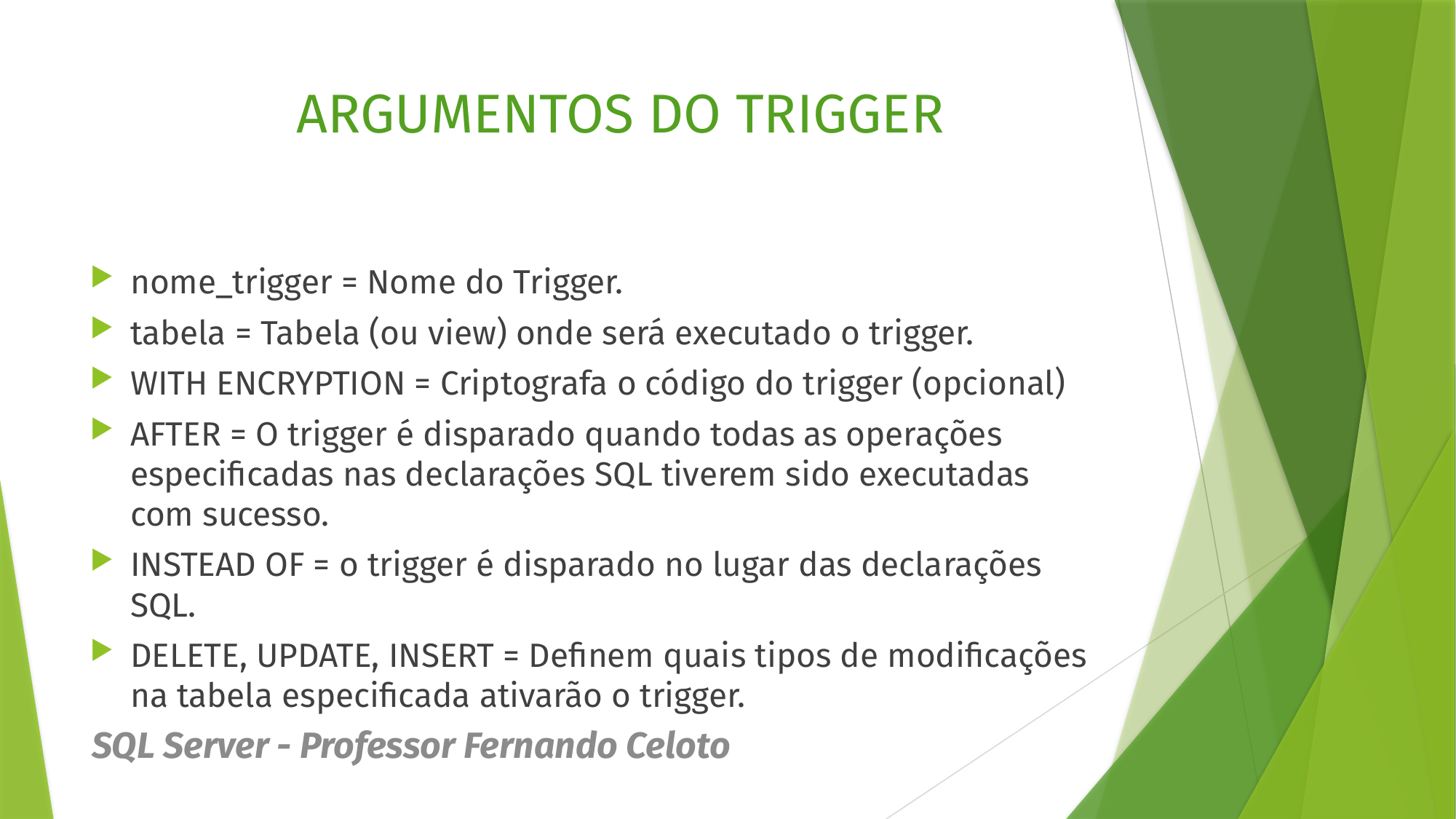

# ARGUMENTOS DO TRIGGER
nome_trigger = Nome do Trigger.
tabela = Tabela (ou view) onde será executado o trigger.
WITH ENCRYPTION = Criptografa o código do trigger (opcional)
AFTER = O trigger é disparado quando todas as operações especificadas nas declarações SQL tiverem sido executadas com sucesso.
INSTEAD OF = o trigger é disparado no lugar das declarações SQL.
DELETE, UPDATE, INSERT = Definem quais tipos de modificações na tabela especificada ativarão o trigger.
SQL Server - Professor Fernando Celoto